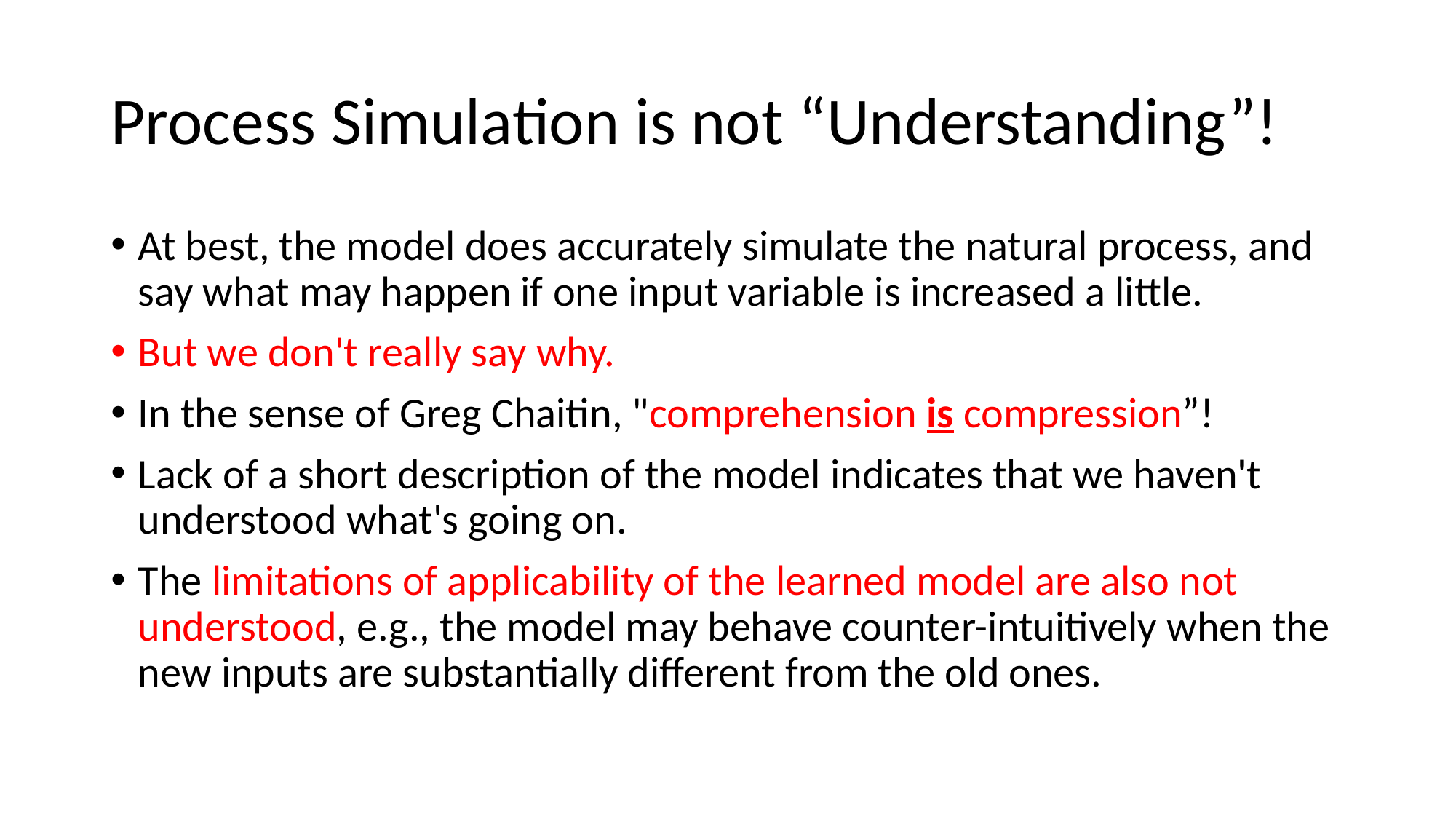

# Process Simulation is not “Understanding”!
At best, the model does accurately simulate the natural process, and say what may happen if one input variable is increased a little.
But we don't really say why.
In the sense of Greg Chaitin, "comprehension is compression”!
Lack of a short description of the model indicates that we haven't understood what's going on.
The limitations of applicability of the learned model are also not understood, e.g., the model may behave counter-intuitively when the new inputs are substantially different from the old ones.